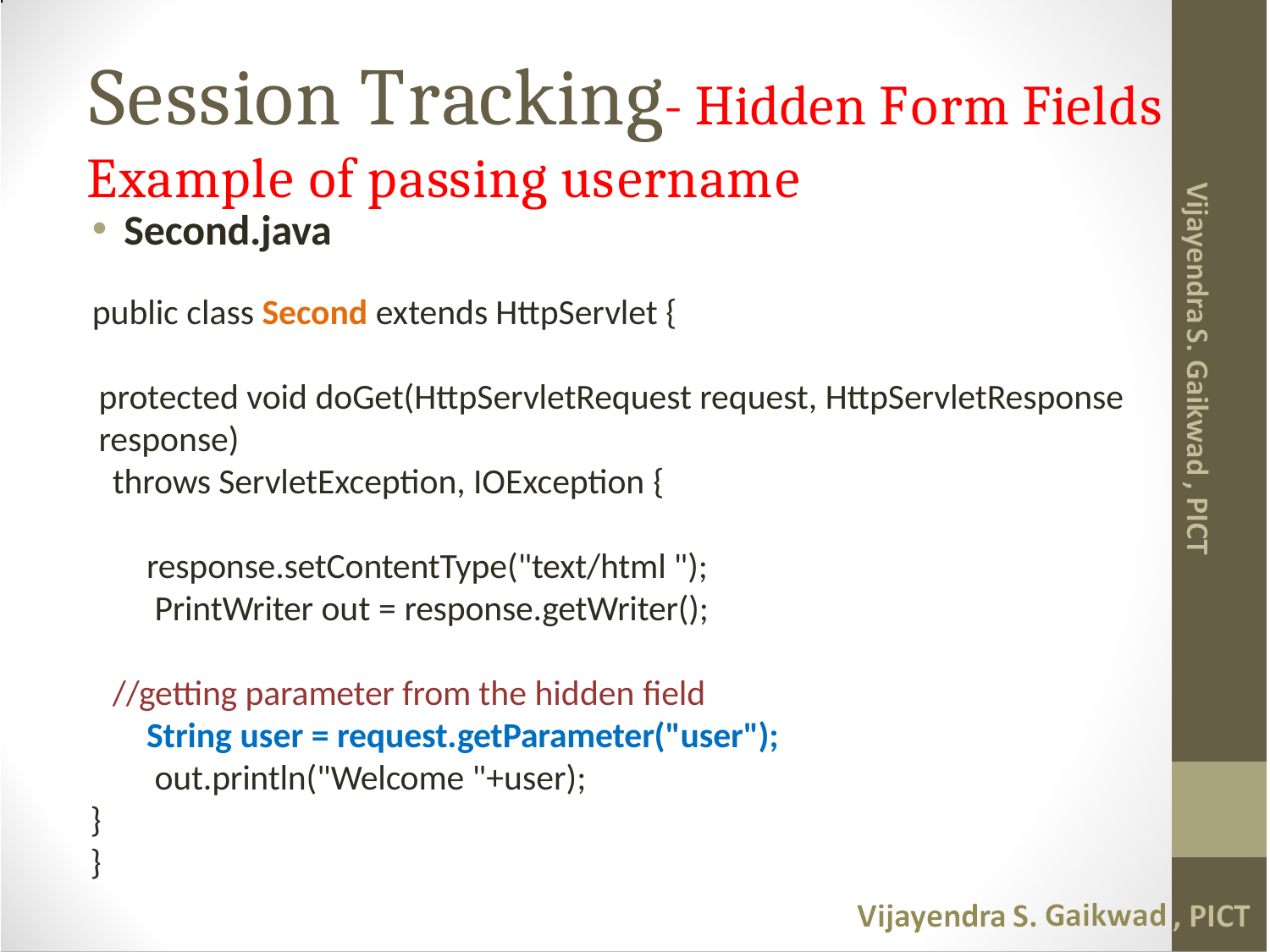

# Session Tracking- Hidden Form Fields  Example of passing username
Second.java

public class Second extends HttpServlet {

protected void doGet(HttpServletRequest request, HttpServletResponse response)
throws ServletException, IOException {

	response.setContentType("text/html ");
	 PrintWriter out = response.getWriter();

//getting parameter from the hidden field  String user = request.getParameter("user");  out.println("Welcome "+user);
}
}